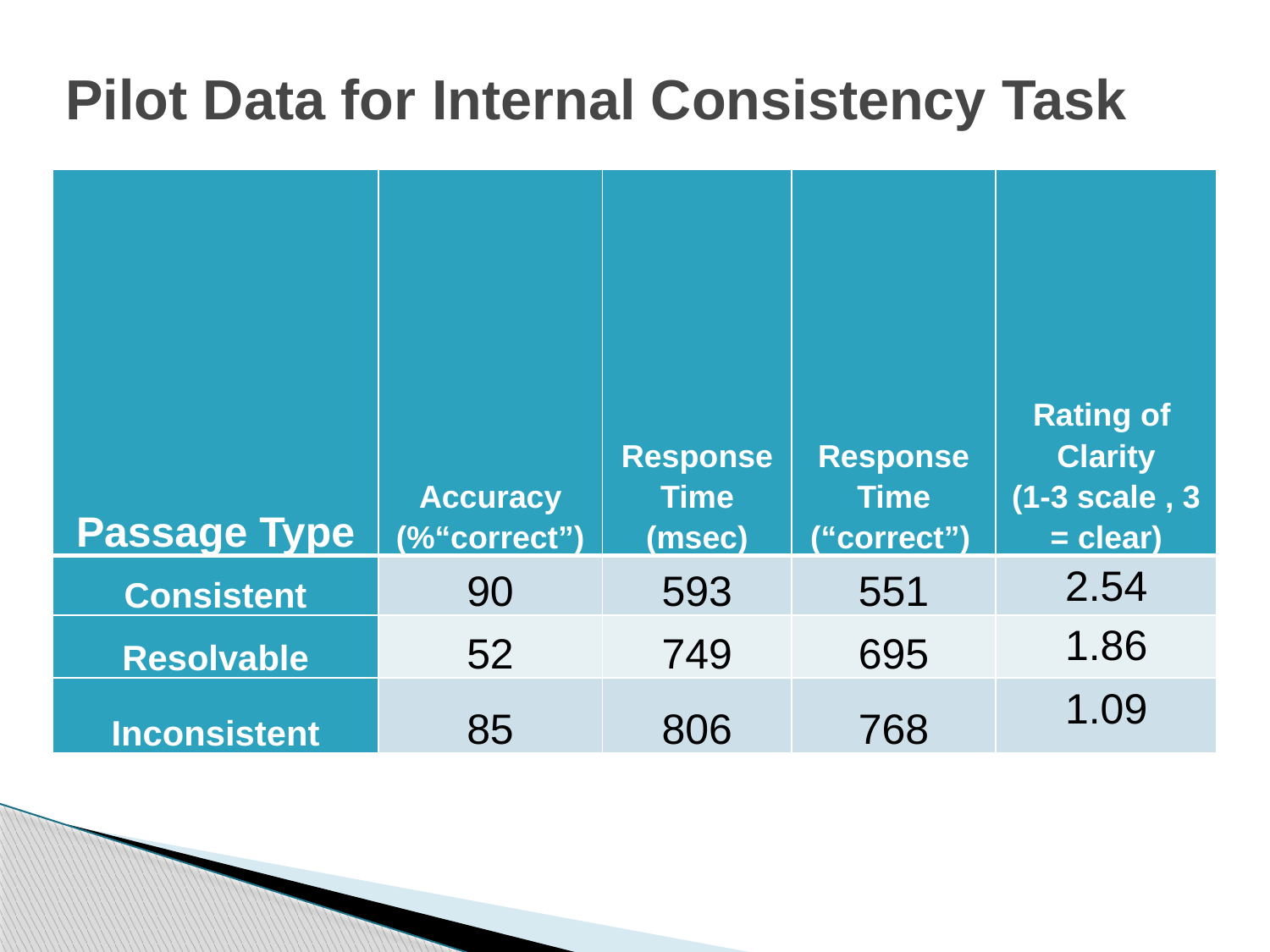

# Pilot Data for Internal Consistency Task
| Passage Type | Accuracy (%“correct”) | Response Time (msec) | Response Time (“correct”) | Rating of Clarity (1-3 scale , 3 = clear) |
| --- | --- | --- | --- | --- |
| Consistent | 90 | 593 | 551 | 2.54 |
| Resolvable | 52 | 749 | 695 | 1.86 |
| Inconsistent | 85 | 806 | 768 | 1.09 |